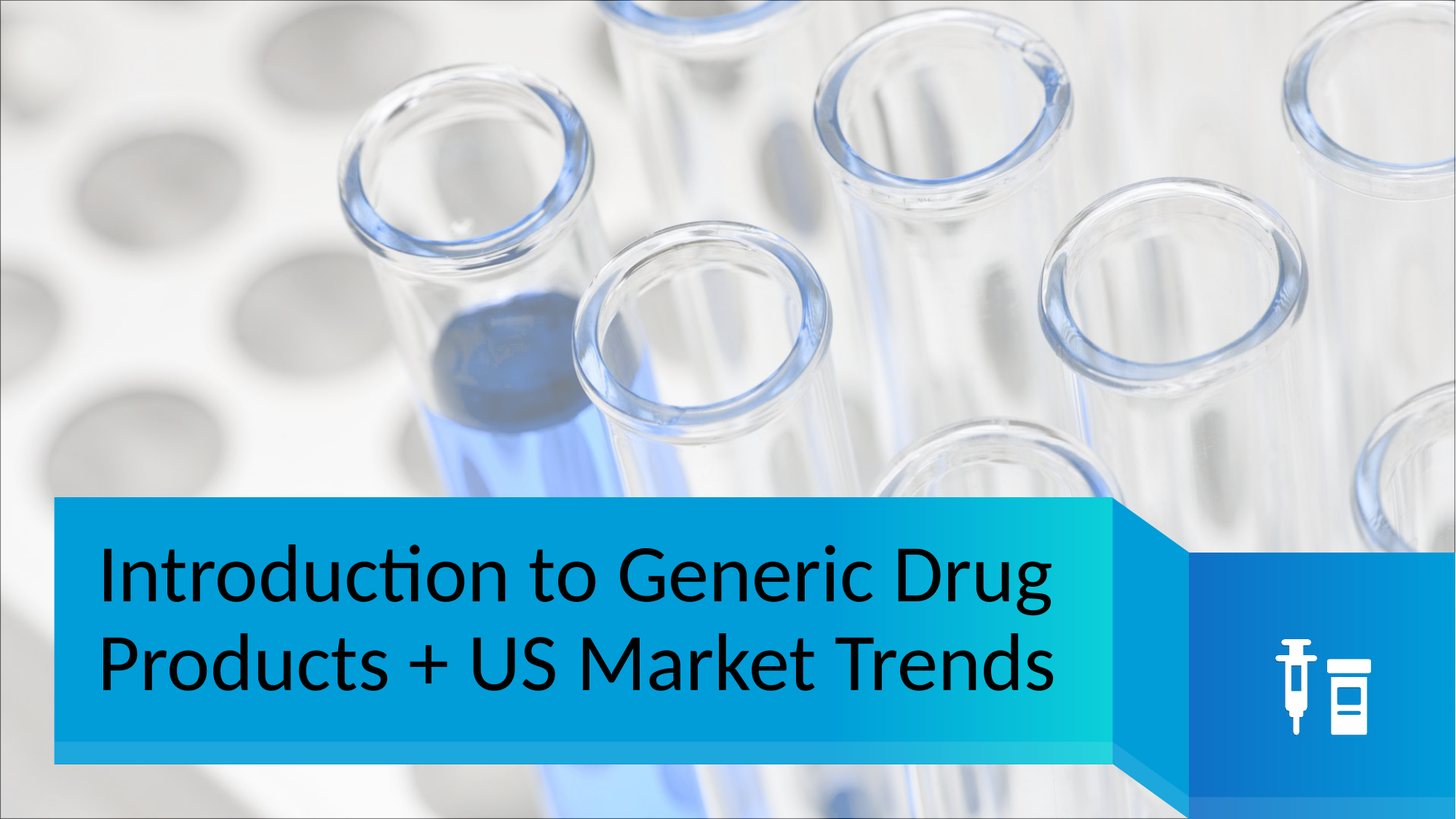

# Introduction to Generic Drug Products + US Market Trends